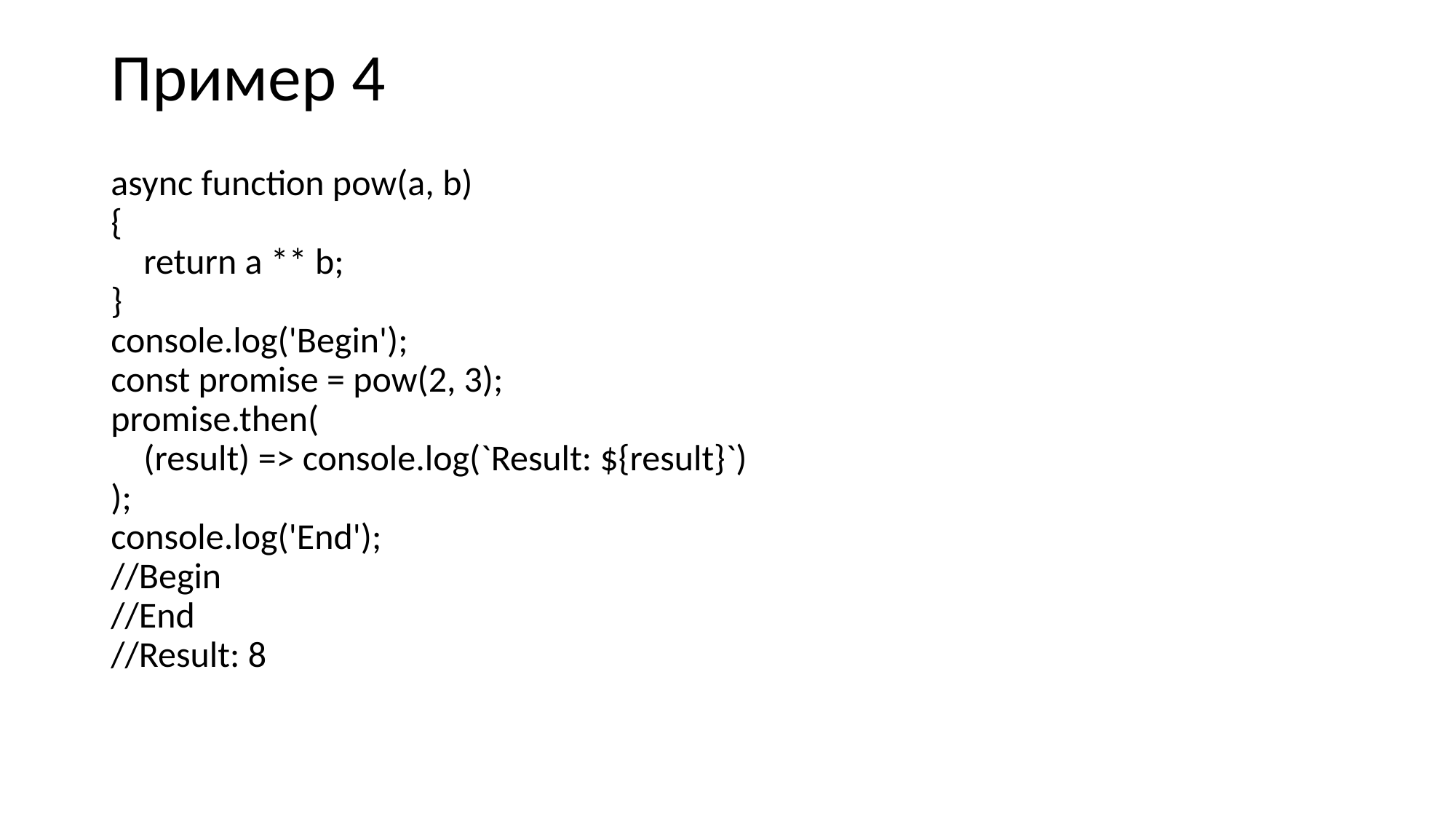

# Пример 4
async function pow(a, b)
{
    return a ** b;
}
console.log('Begin');
const promise = pow(2, 3);
promise.then(
    (result) => console.log(`Result: ${result}`)
);
console.log('End');
//Begin
//End
//Result: 8